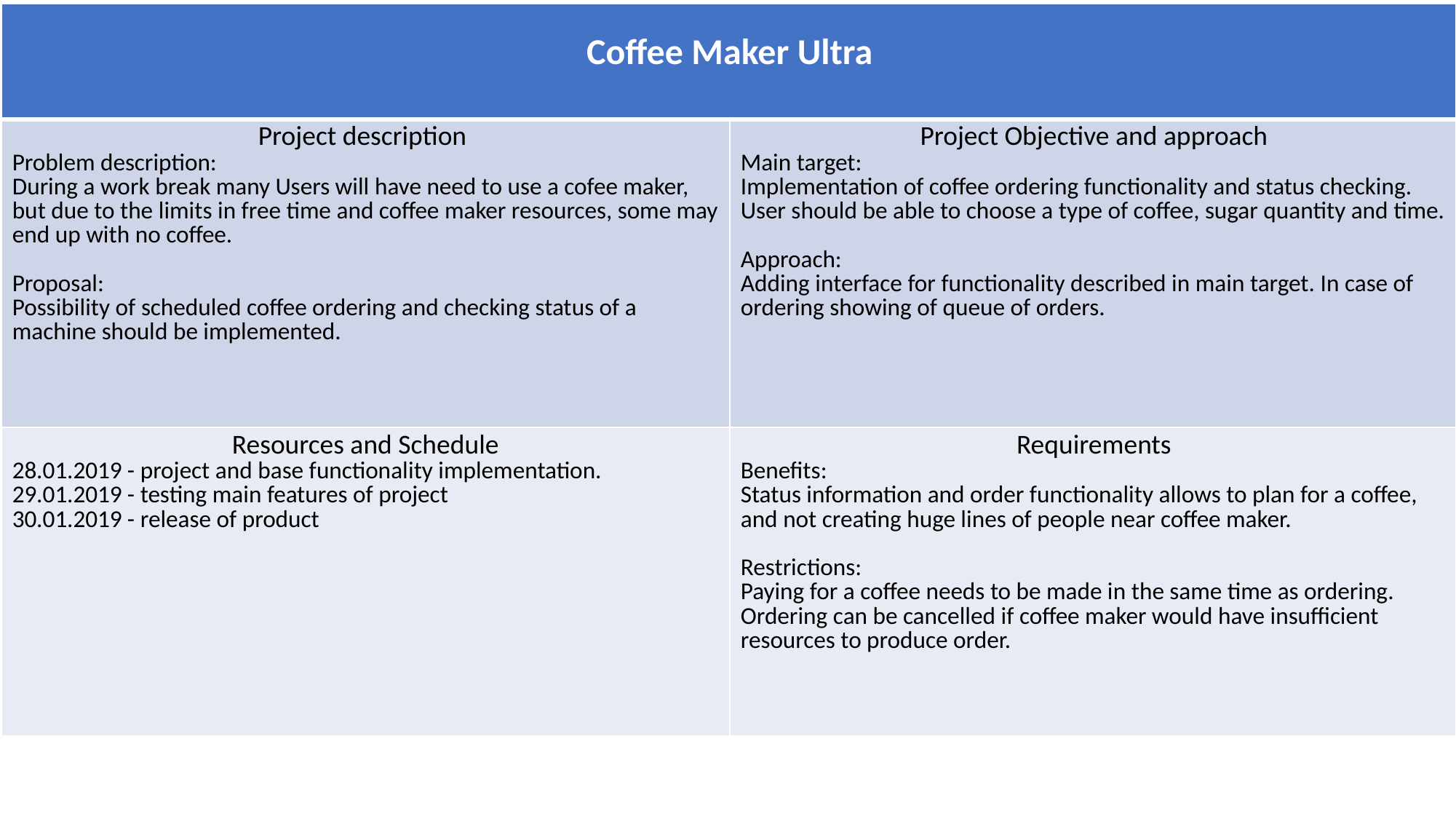

| Coffee Maker Ultra |  |
| --- | --- |
| Project description  Problem description:  During a work break many Users will have need to use a cofee maker, but due to the limits in free time and coffee maker resources, some may end up with no coffee. Proposal: Possibility of scheduled coffee ordering and checking status of a machine should be implemented. | Project Objective and approach Main target: Implementation of coffee ordering functionality and status checking. User should be able to choose a type of coffee, sugar quantity and time. Approach: Adding interface for functionality described in main target. In case of ordering showing of queue of orders. |
| Resources and Schedule 28.01.2019 - project and base functionality implementation. 29.01.2019 - testing main features of project 30.01.2019 - release of product | Requirements Benefits: Status information and order functionality allows to plan for a coffee, and not creating huge lines of people near coffee maker. Restrictions: Paying for a coffee needs to be made in the same time as ordering. Ordering can be cancelled if coffee maker would have insufficient resources to produce order. |